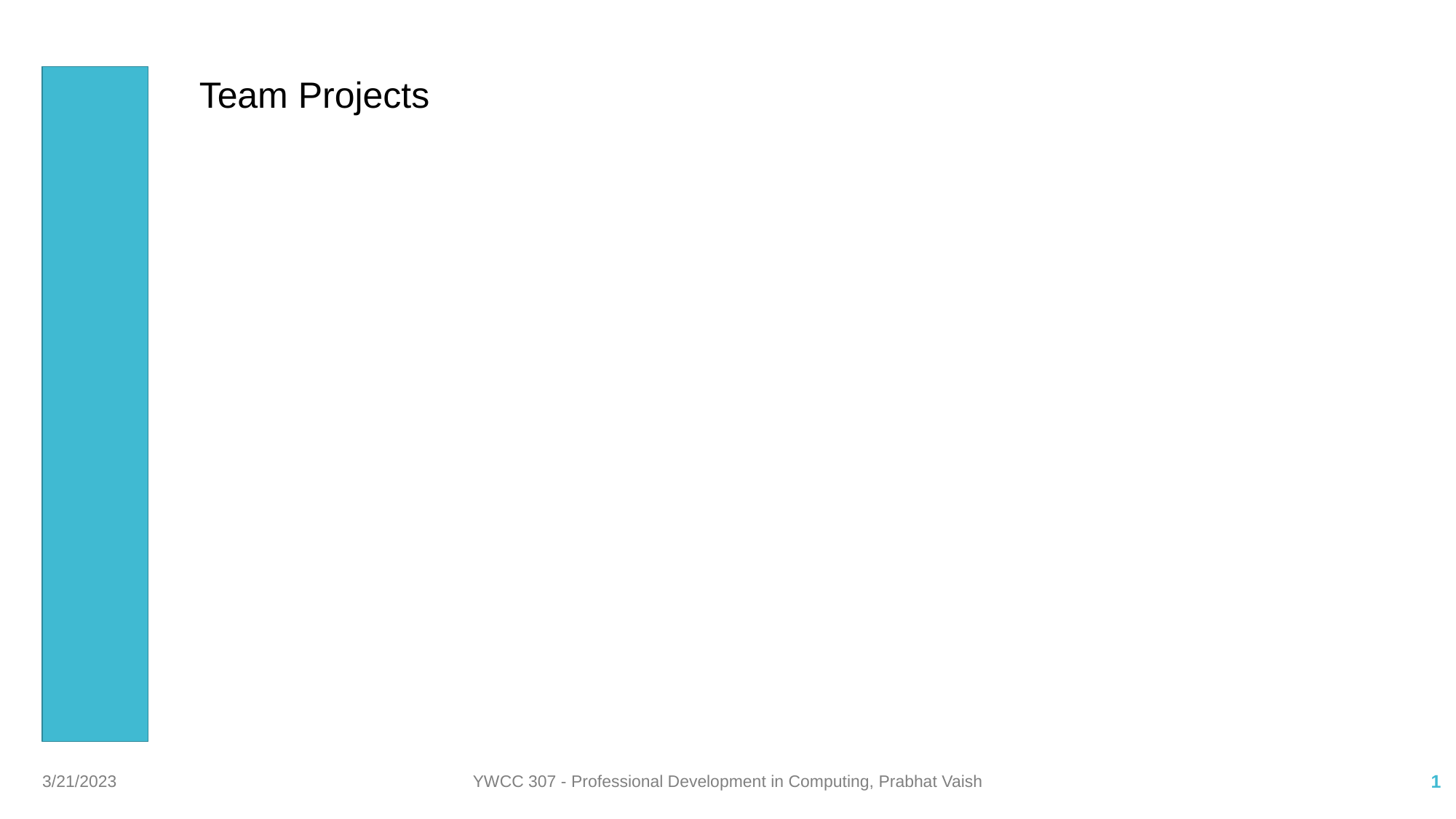

Team Projects
|  |
| --- |
|  |
|  |
3/21/2023
YWCC 307 - Professional Development in Computing, Prabhat Vaish
1